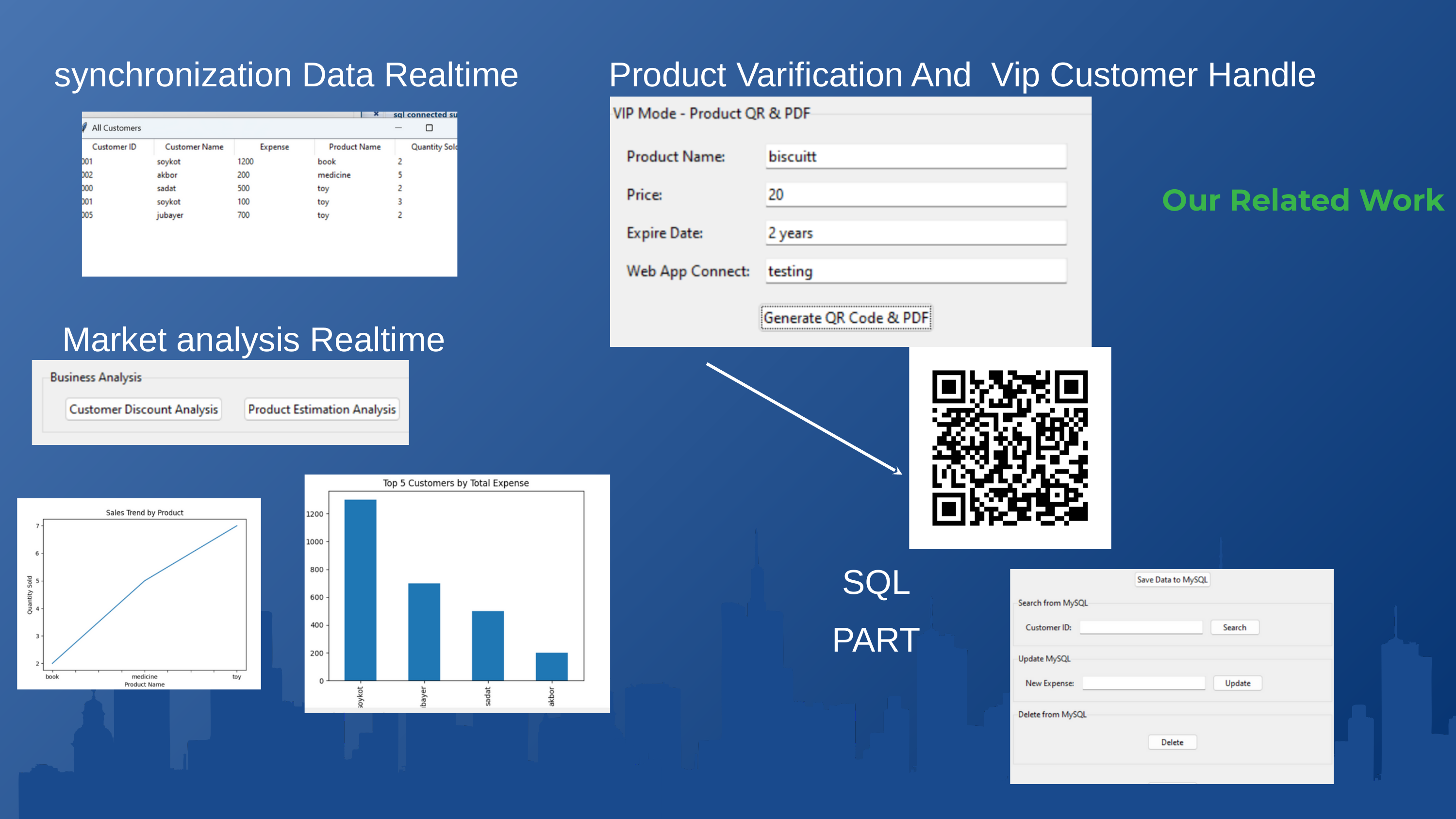

synchronization Data Realtime
Product Varification And  Vip Customer Handle

Our Related Work
Market analysis Realtime

SQL PART